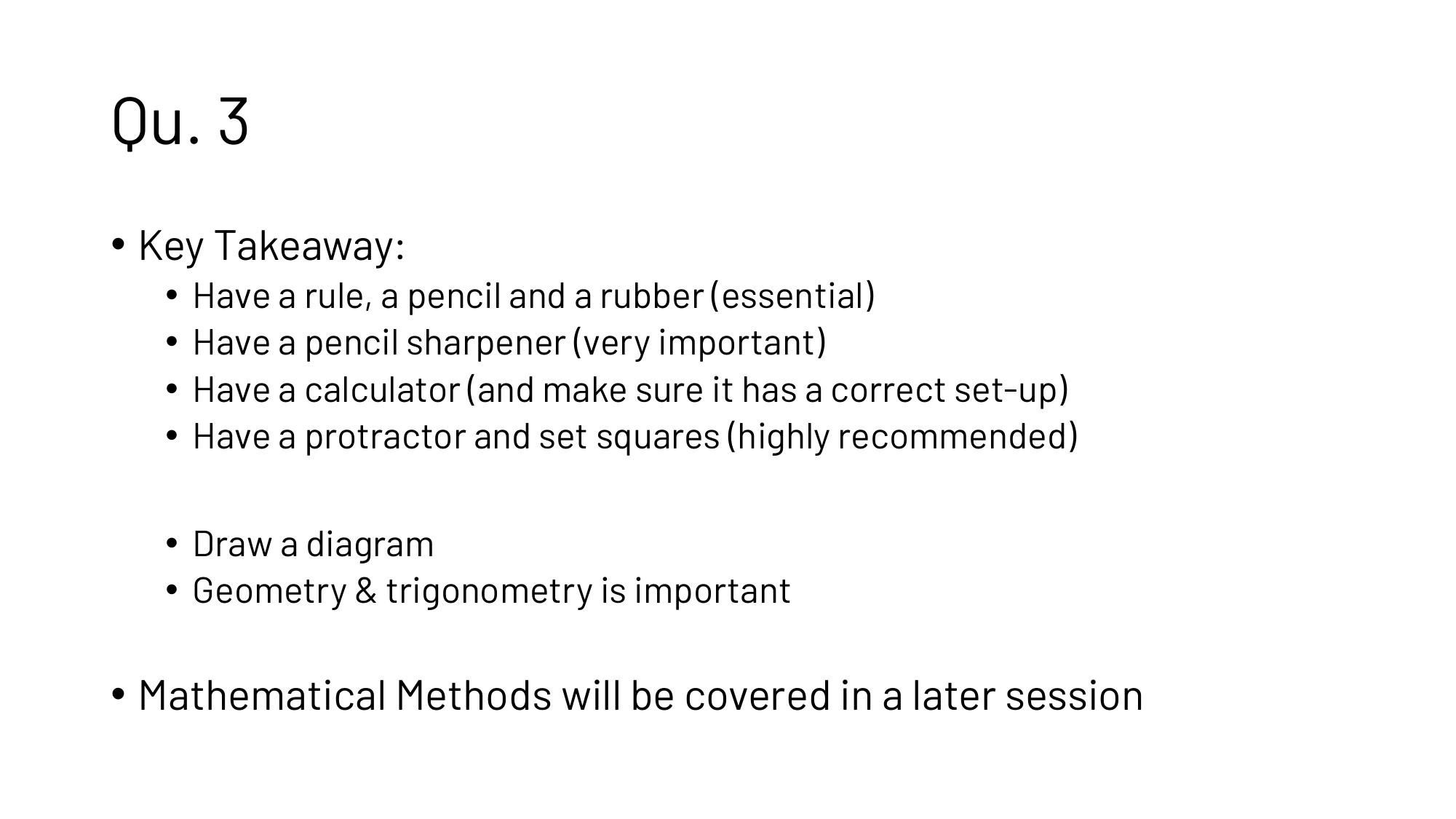

# Qu. 3
Key Takeaway:
Have a rule, a pencil and a rubber (essential)
Have a pencil sharpener (very important)
Have a calculator (and make sure it has a correct set-up)
Have a protractor and set squares (highly recommended)

Draw a diagram
Geometry & trigonometry is important

Mathematical Methods will be covered in a later session